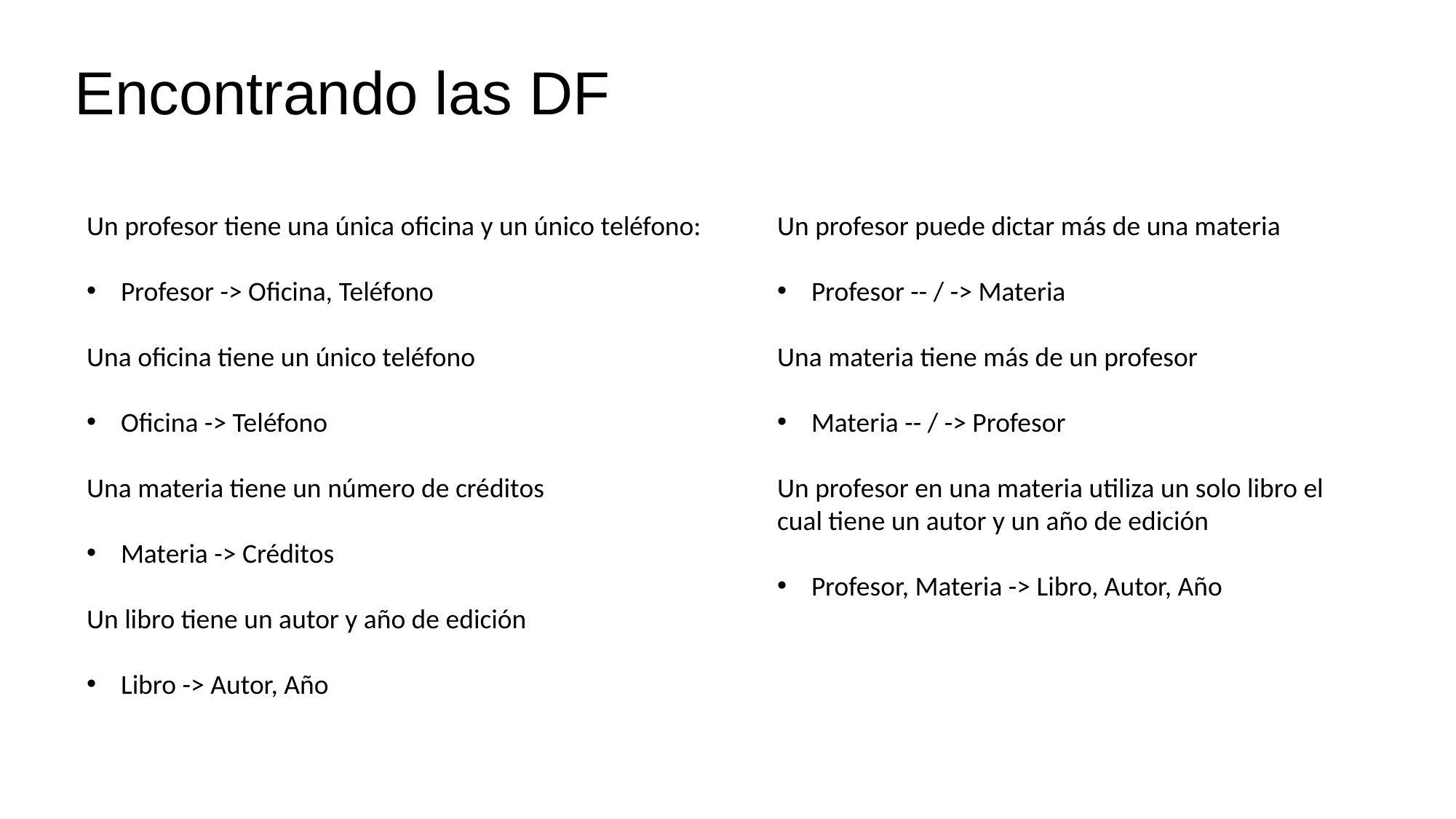

Encontrando las DF
Un profesor puede dictar más de una materia

Profesor -- / -> Materia

Una materia tiene más de un profesor

Materia -- / -> Profesor

Un profesor en una materia utiliza un solo libro el cual tiene un autor y un año de edición

Profesor, Materia -> Libro, Autor, Año

Un profesor tiene una única oficina y un único teléfono:

Profesor -> Oficina, Teléfono

Una oficina tiene un único teléfono

Oficina -> Teléfono

Una materia tiene un número de créditos

Materia -> Créditos

Un libro tiene un autor y año de edición

Libro -> Autor, Año